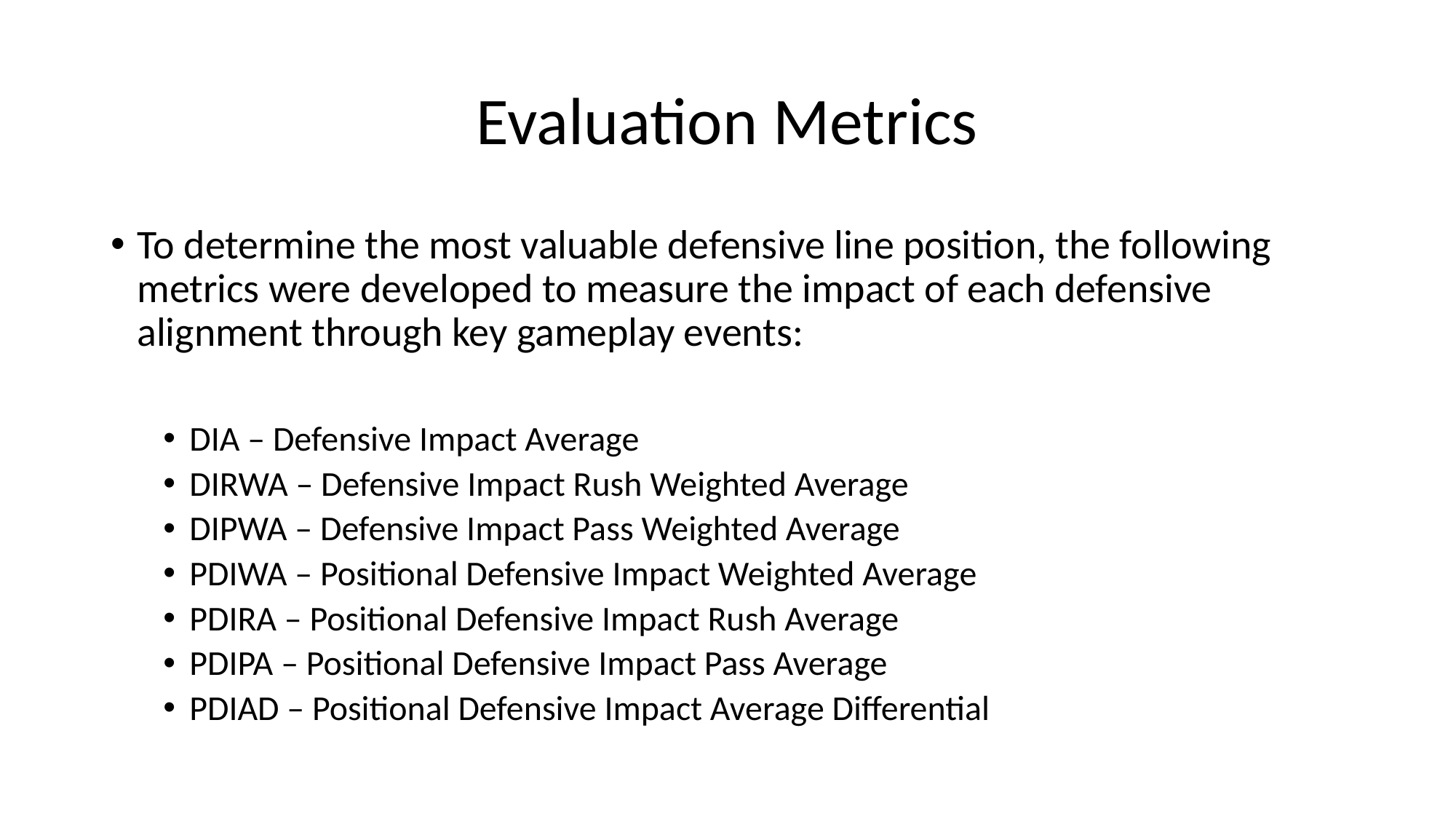

# Evaluation Metrics
To determine the most valuable defensive line position, the following metrics were developed to measure the impact of each defensive alignment through key gameplay events:

DIA – Defensive Impact Average
DIRWA – Defensive Impact Rush Weighted Average
DIPWA – Defensive Impact Pass Weighted Average
PDIWA – Positional Defensive Impact Weighted Average
PDIRA – Positional Defensive Impact Rush Average
PDIPA – Positional Defensive Impact Pass Average
PDIAD – Positional Defensive Impact Average Differential